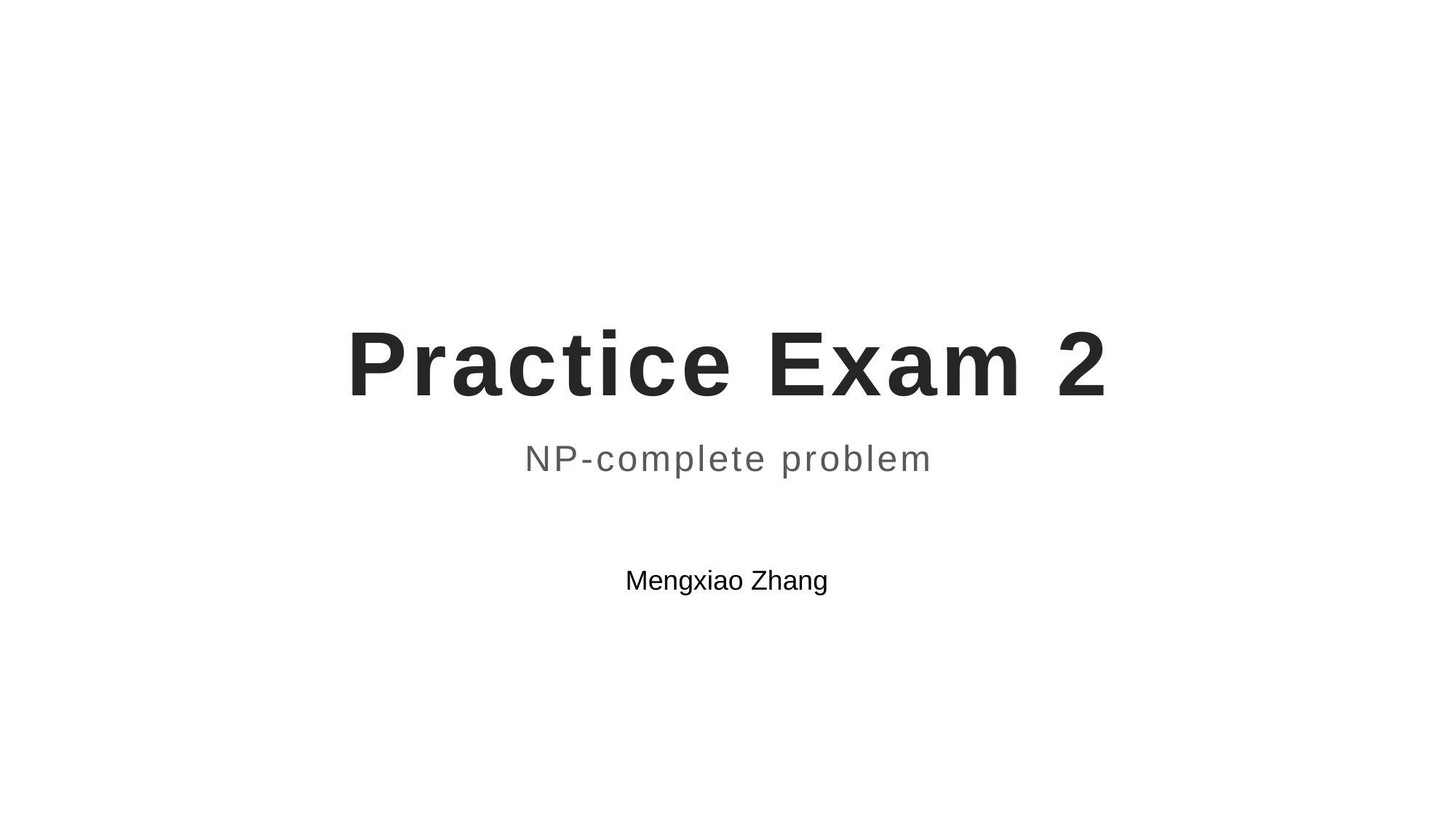

# Practice Exam 2
NP-complete problem
Mengxiao Zhang